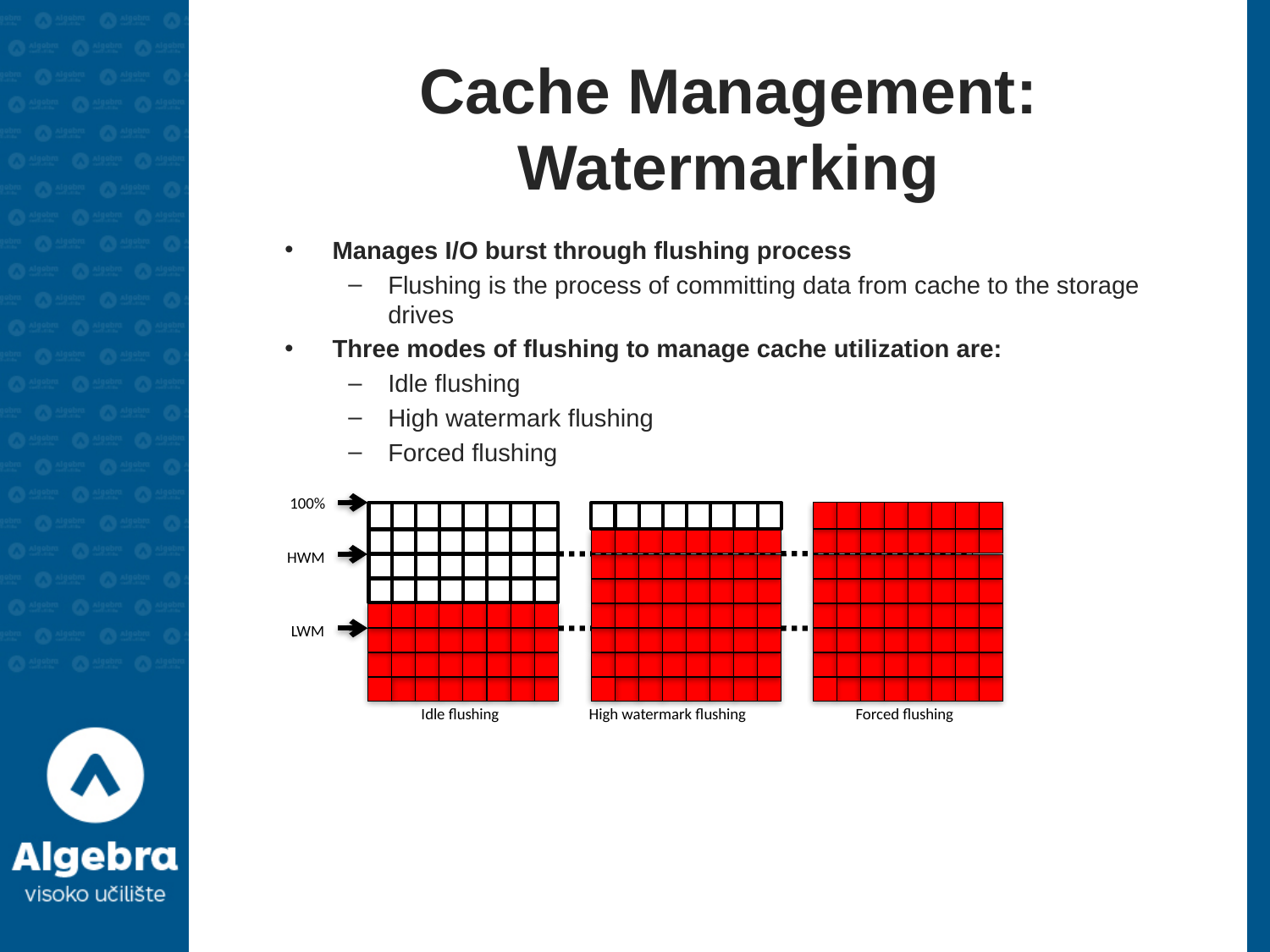

# Cache Management: Watermarking
Manages I/O burst through flushing process
Flushing is the process of committing data from cache to the storage drives
Three modes of flushing to manage cache utilization are:
Idle flushing
High watermark flushing
Forced flushing
100%

HWM

LWM

Idle flushing
High watermark flushing
Forced flushing